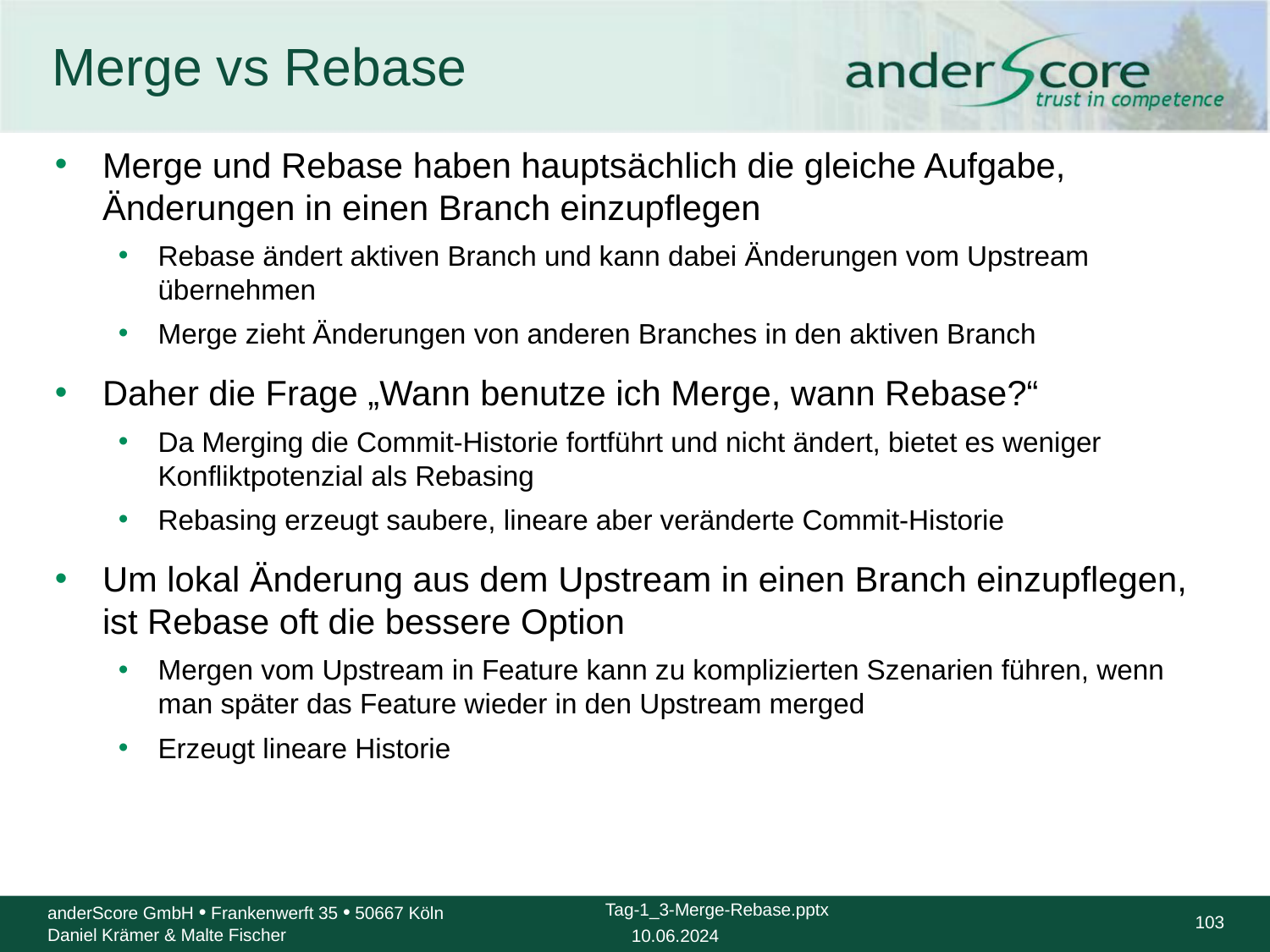

# Merge vs Rebase
Merge und Rebase haben hauptsächlich die gleiche Aufgabe, Änderungen in einen Branch einzupflegen
Rebase ändert aktiven Branch und kann dabei Änderungen vom Upstream übernehmen
Merge zieht Änderungen von anderen Branches in den aktiven Branch
Daher die Frage „Wann benutze ich Merge, wann Rebase?“
Da Merging die Commit-Historie fortführt und nicht ändert, bietet es weniger Konfliktpotenzial als Rebasing
Rebasing erzeugt saubere, lineare aber veränderte Commit-Historie
Um lokal Änderung aus dem Upstream in einen Branch einzupflegen, ist Rebase oft die bessere Option
Mergen vom Upstream in Feature kann zu komplizierten Szenarien führen, wenn man später das Feature wieder in den Upstream merged
Erzeugt lineare Historie